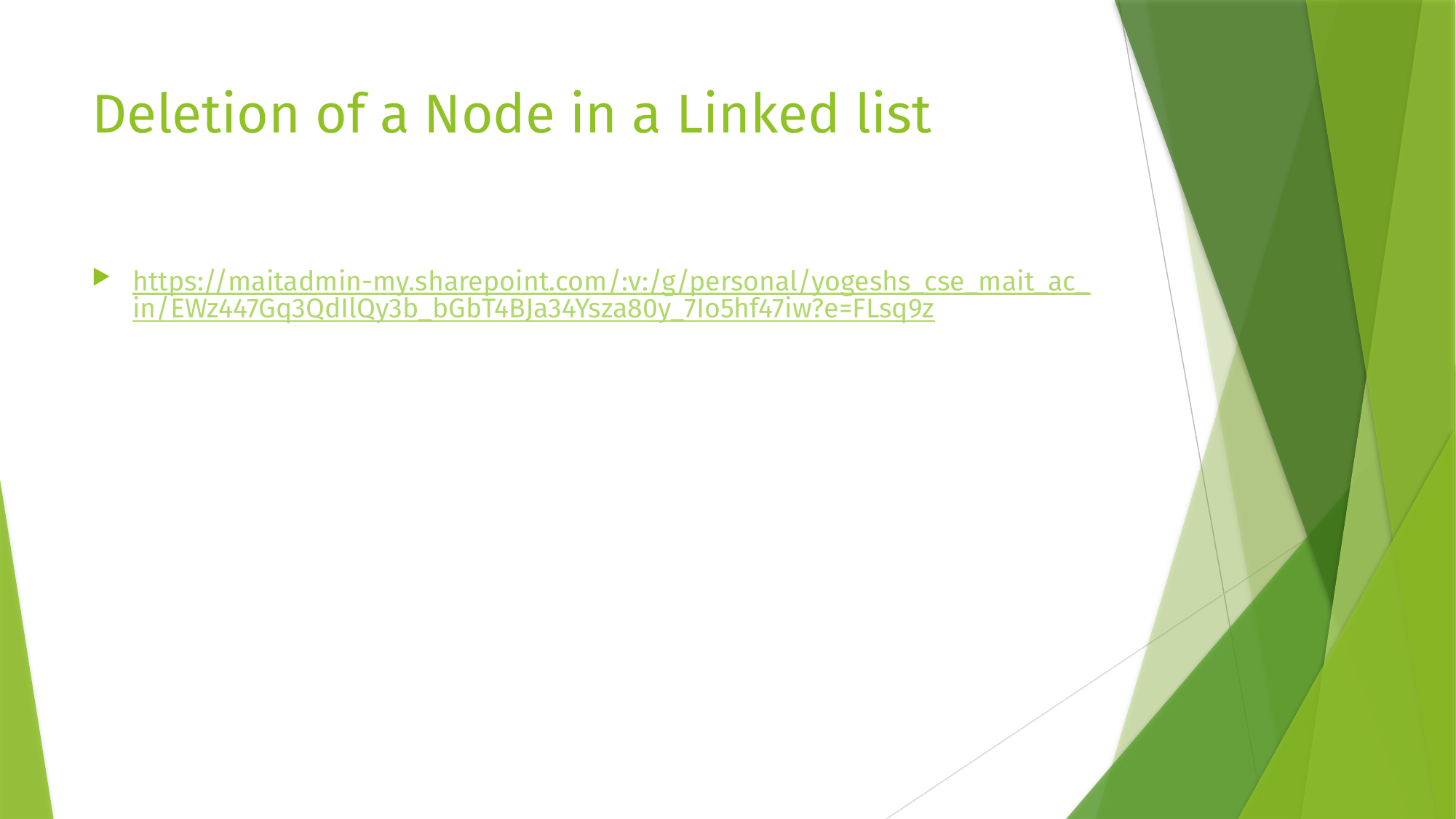

# Deletion of a Node in a Linked list
https://maitadmin-my.sharepoint.com/:v:/g/personal/yogeshs_cse_mait_ac_in/EWz447Gq3QdIlQy3b_bGbT4BJa34Ysza80y_7Io5hf47iw?e=FLsq9z